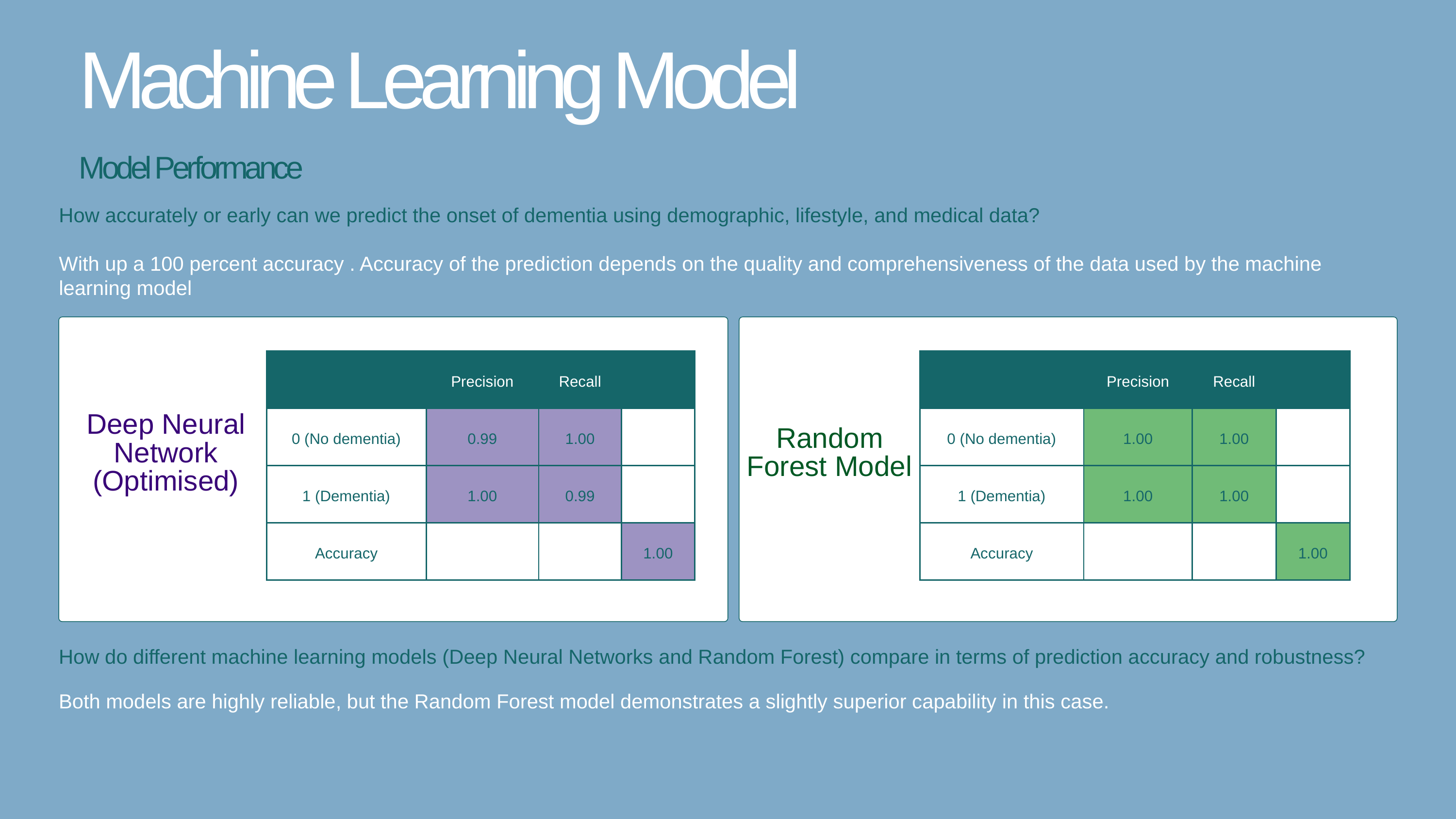

Machine Learning Model

Model Performance
How accurately or early can we predict the onset of dementia using demographic, lifestyle, and medical data?

With up a 100 percent accuracy . Accuracy of the prediction depends on the quality and comprehensiveness of the data used by the machine learning model

|  | Precision | Recall |  |
| --- | --- | --- | --- |
| 0 (No dementia) | 0.99 | 1.00 |  |
| 1 (Dementia) | 1.00 | 0.99 |  |
| Accuracy |  |  | 1.00 |
|  | Precision | Recall |  |
| --- | --- | --- | --- |
| 0 (No dementia) | 1.00 | 1.00 |  |
| 1 (Dementia) | 1.00 | 1.00 |  |
| Accuracy |  |  | 1.00 |
Deep Neural Network (Optimised)
Random Forest Model
How do different machine learning models (Deep Neural Networks and Random Forest) compare in terms of prediction accuracy and robustness?

Both models are highly reliable, but the Random Forest model demonstrates a slightly superior capability in this case.